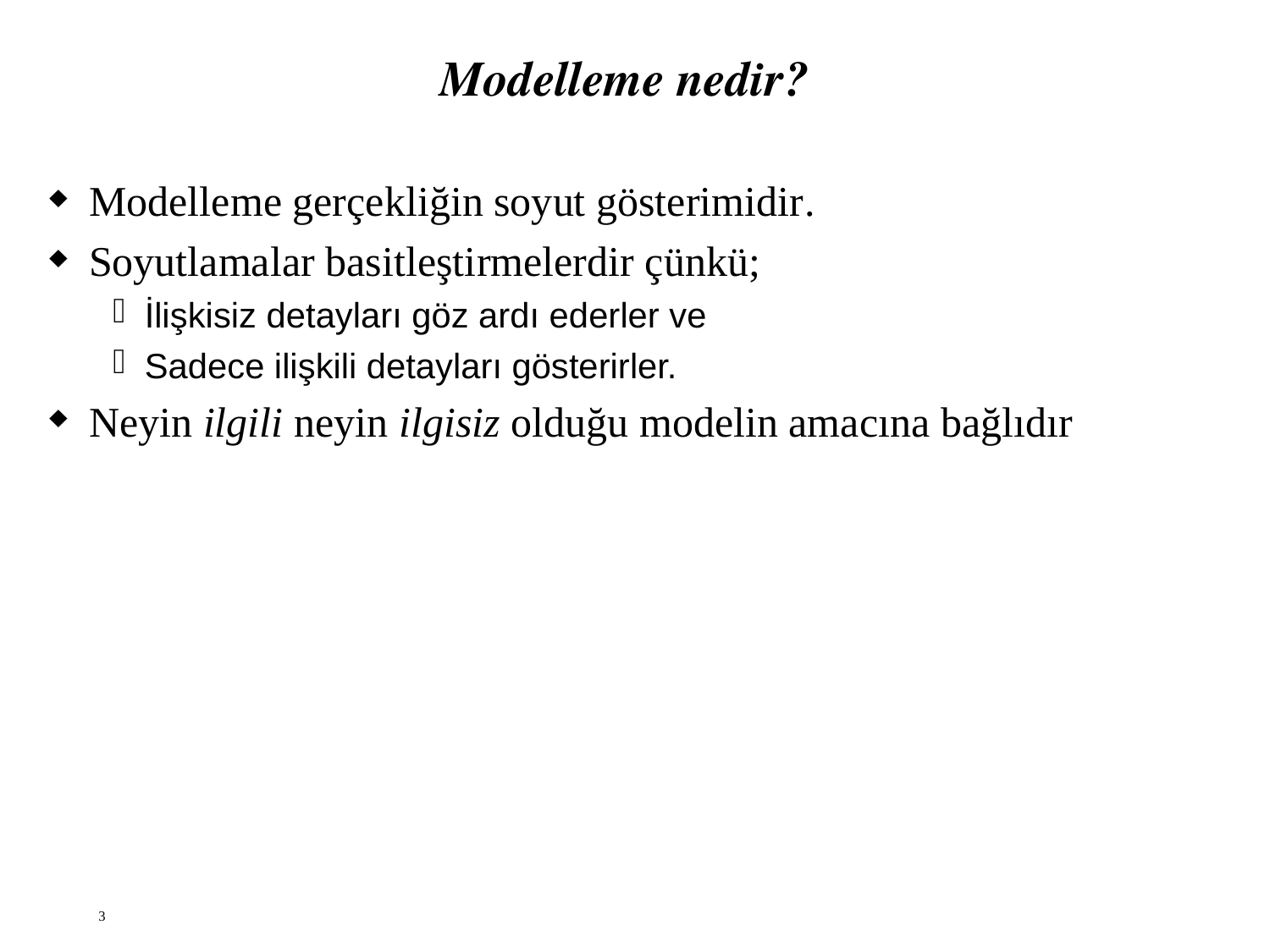

# Modelleme nedir?
Modelleme gerçekliğin soyut gösterimidir.
Soyutlamalar basitleştirmelerdir çünkü;
İlişkisiz detayları göz ardı ederler ve
Sadece ilişkili detayları gösterirler.
Neyin ilgili neyin ilgisiz olduğu modelin amacına bağlıdır
3